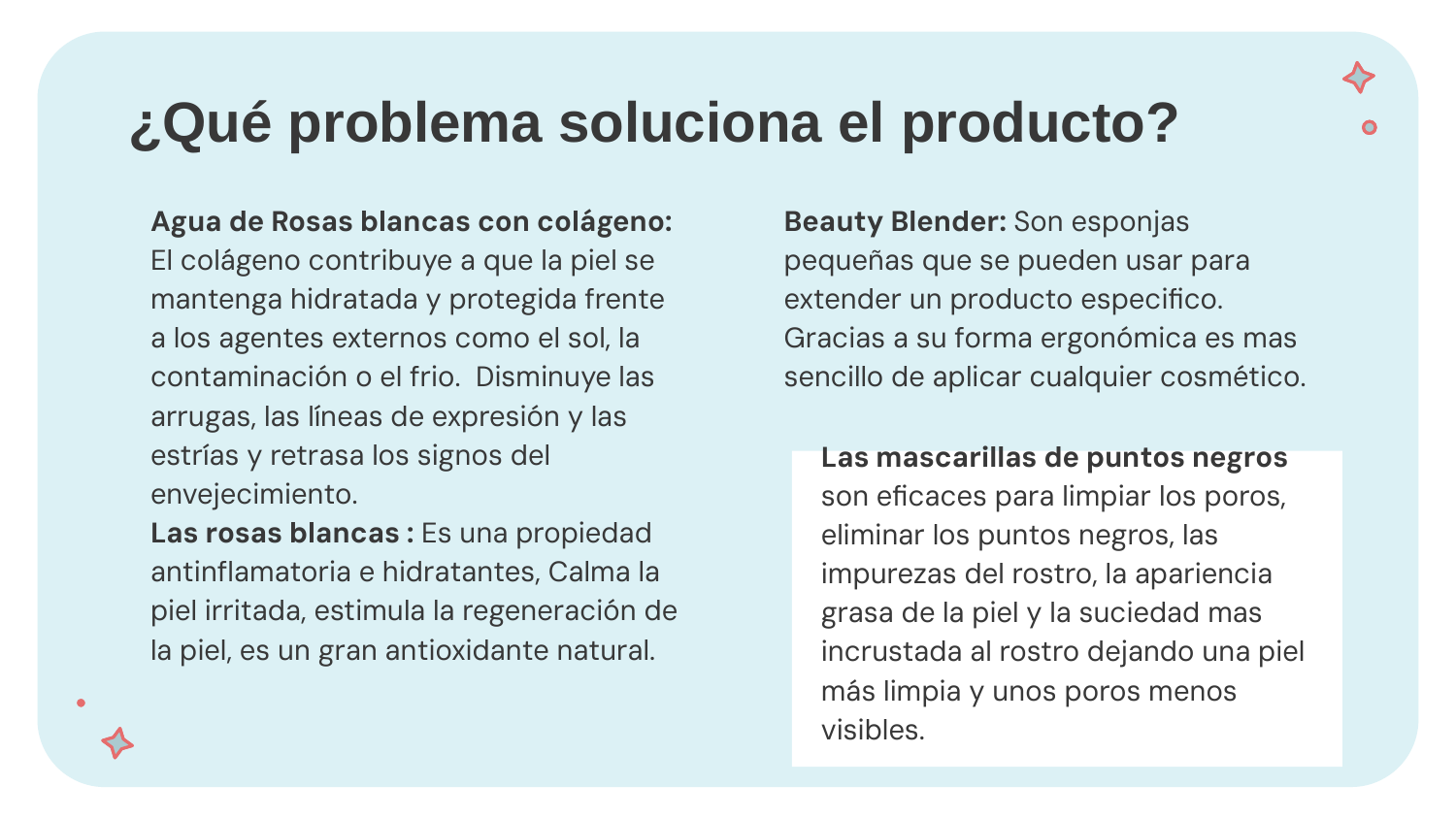

# ¿Qué problema soluciona el producto?
Agua de Rosas blancas con colágeno: El colágeno contribuye a que la piel se mantenga hidratada y protegida frente a los agentes externos como el sol, la contaminación o el frio.  Disminuye las arrugas, las líneas de expresión y las estrías y retrasa los signos del envejecimiento.
Las rosas blancas : Es una propiedad antinflamatoria e hidratantes, Calma la piel irritada, estimula la regeneración de la piel, es un gran antioxidante natural.

Beauty Blender: Son esponjas pequeñas que se pueden usar para extender un producto especifico.  Gracias a su forma ergonómica es mas sencillo de aplicar cualquier cosmético.

Las mascarillas de puntos negros son eficaces para limpiar los poros, eliminar los puntos negros, las impurezas del rostro, la apariencia grasa de la piel y la suciedad mas incrustada al rostro dejando una piel más limpia y unos poros menos visibles.